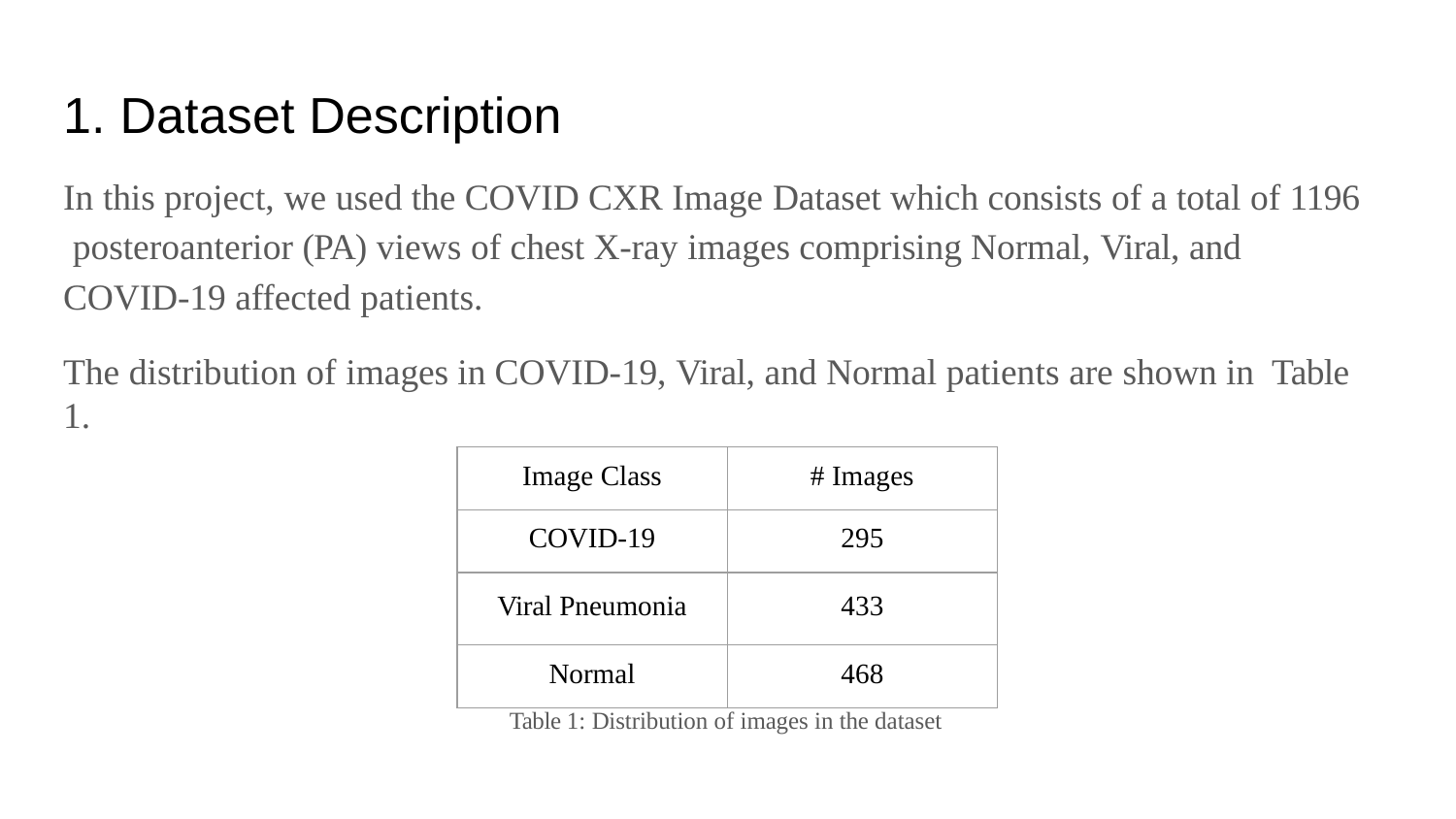

# 1. Dataset Description
In this project, we used the COVID CXR Image Dataset which consists of a total of 1196  posteroanterior (PA) views of chest X-ray images comprising Normal, Viral, and
COVID-19 affected patients.
The distribution of images in COVID-19, Viral, and Normal patients are shown in Table 1.
| Image Class | # Images |
| --- | --- |
| COVID-19 | 295 |
| Viral Pneumonia | 433 |
| Normal | 468 |
Table 1: Distribution of images in the dataset